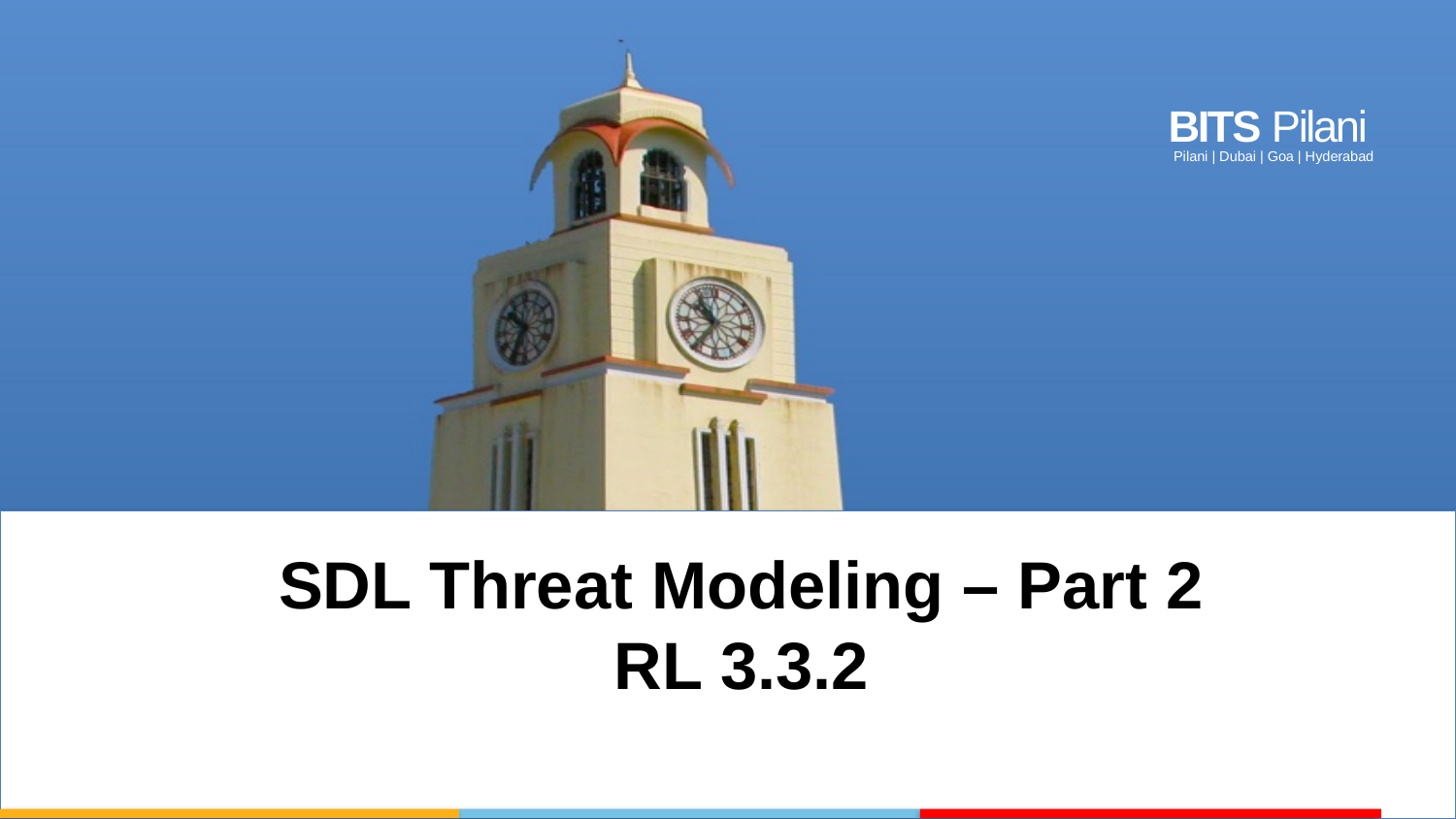

SDL Threat Modeling – Part 2
RL 3.3.2